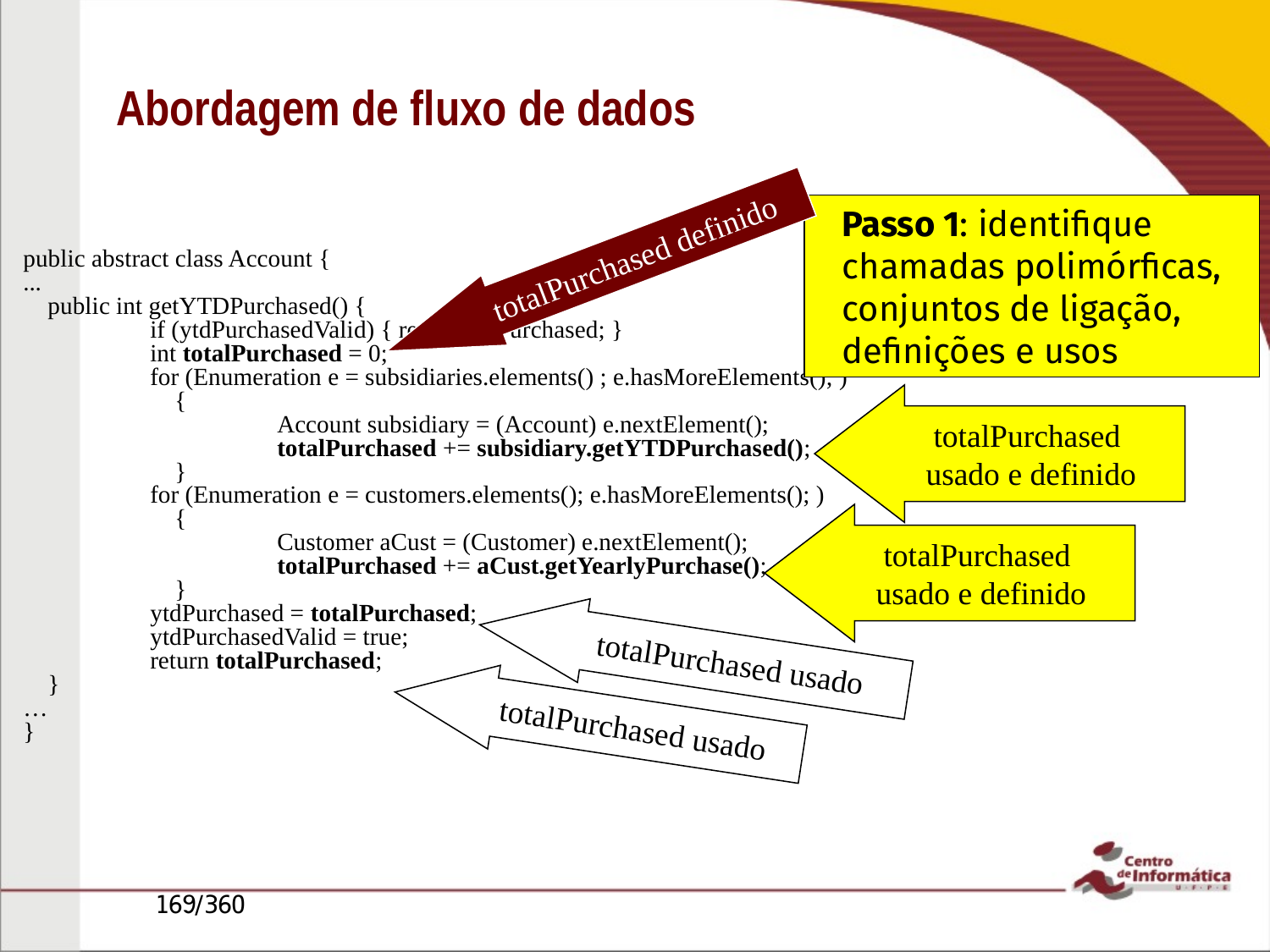

# Abordagem de fluxo de dados
Passo 1: identifique chamadas polimórficas, conjuntos de ligação, definições e usos
totalPurchased definido
public abstract class Account {
...
    public int getYTDPurchased() {
	if (ytdPurchasedValid) { return ytdPurchased; }
	int totalPurchased = 0;
	for (Enumeration e = subsidiaries.elements() ; e.hasMoreElements(); )
	    {
		Account subsidiary = (Account) e.nextElement();
		totalPurchased += subsidiary.getYTDPurchased();
	    }
	for (Enumeration e = customers.elements(); e.hasMoreElements(); )
	    {
		Customer aCust = (Customer) e.nextElement();
		totalPurchased += aCust.getYearlyPurchase();
	    }
	ytdPurchased = totalPurchased;
	ytdPurchasedValid = true;
	return totalPurchased;
    }
…
}
totalPurchased
usado e definido
totalPurchased
usado e definido
totalPurchased usado
totalPurchased usado
169/360